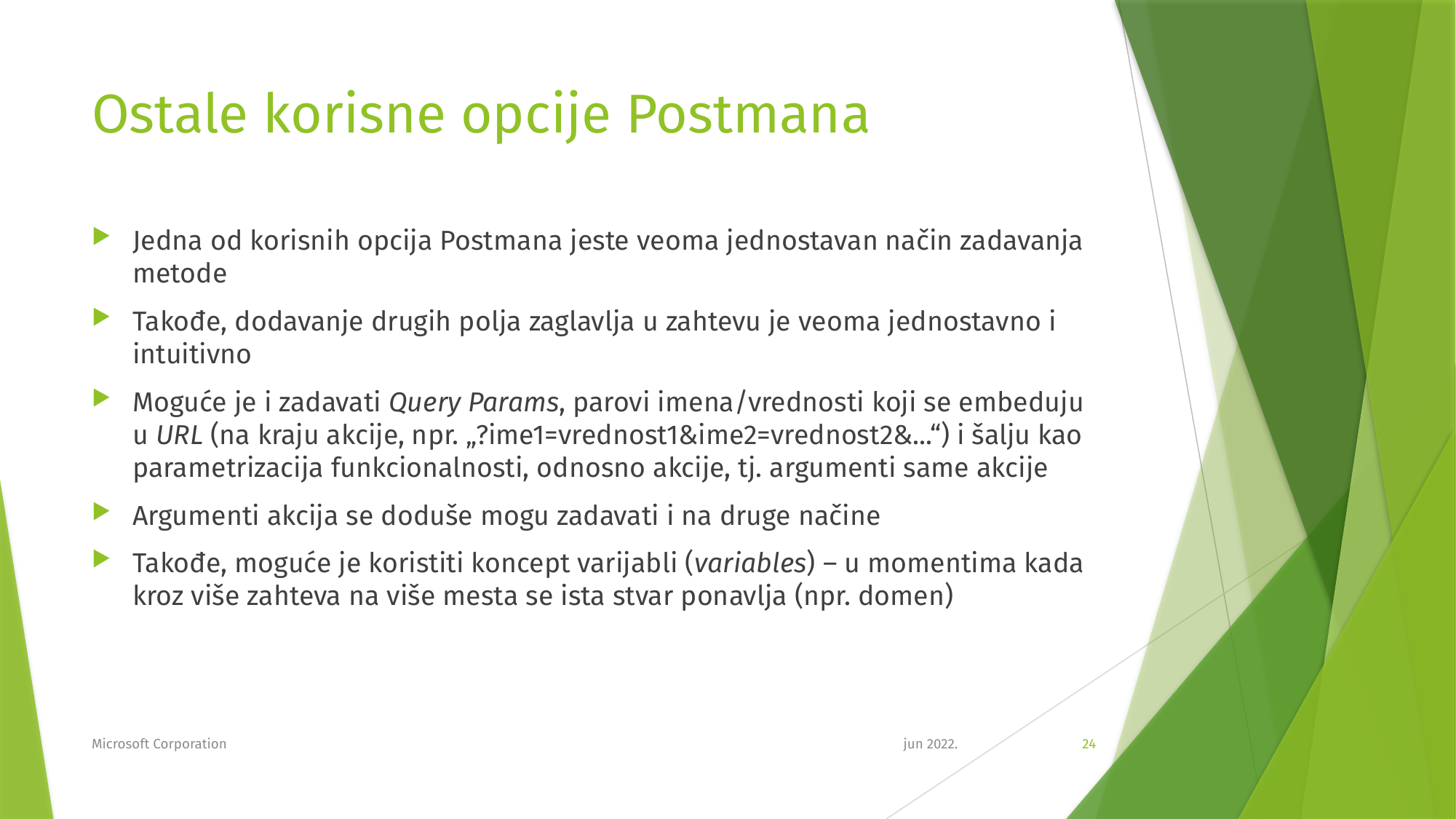

# Ostale korisne opcije Postmana
Jedna od korisnih opcija Postmana jeste veoma jednostavan način zadavanja metode
Takođe, dodavanje drugih polja zaglavlja u zahtevu je veoma jednostavno i intuitivno
Moguće je i zadavati Query Params, parovi imena/vrednosti koji se embeduju u URL (na kraju akcije, npr. „?ime1=vrednost1&ime2=vrednost2&...“) i šalju kao parametrizacija funkcionalnosti, odnosno akcije, tj. argumenti same akcije
Argumenti akcija se doduše mogu zadavati i na druge načine
Takođe, moguće je koristiti koncept varijabli (variables) – u momentima kada kroz više zahteva na više mesta se ista stvar ponavlja (npr. domen)
Microsoft Corporation
jun 2022.
24